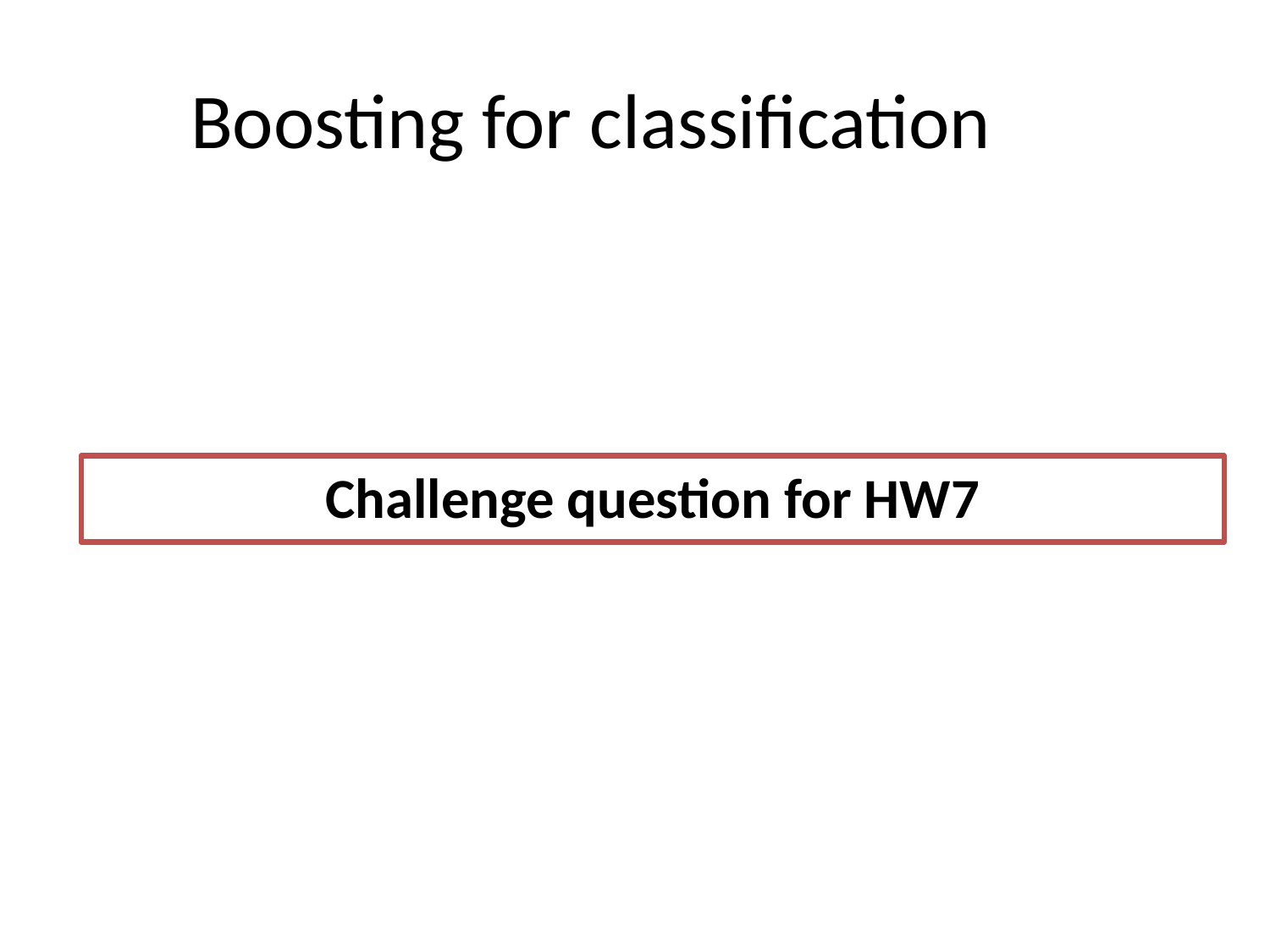

# Boosting for classification
Challenge question for HW7